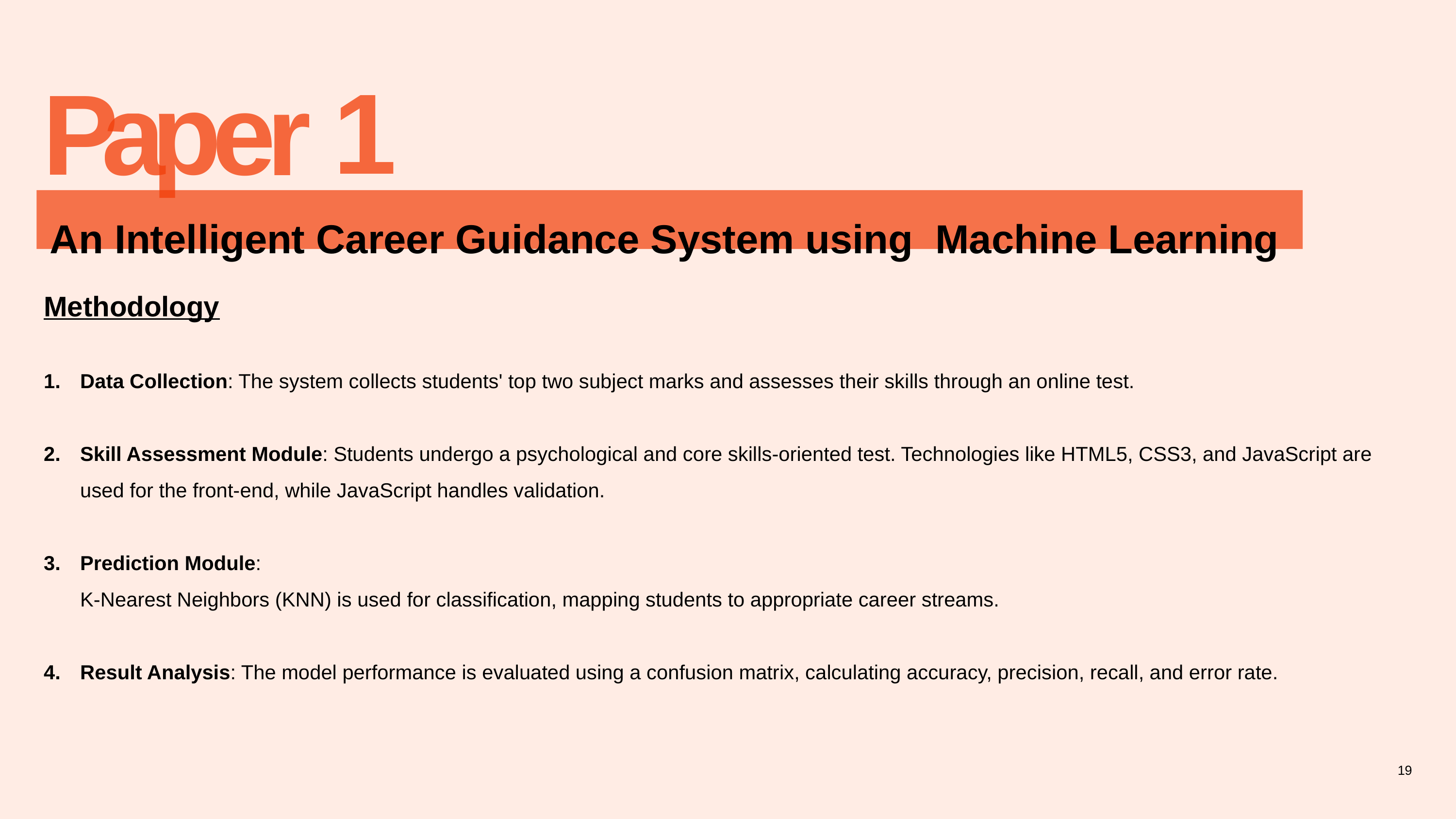

1
p
P
e
a
r

An Intelligent Career Guidance System using  Machine Learning
Methodology

Data Collection: The system collects students' top two subject marks and assesses their skills through an online test.

Skill Assessment Module: Students undergo a psychological and core skills-oriented test. Technologies like HTML5, CSS3, and JavaScript are used for the front-end, while JavaScript handles validation.

Prediction Module:
K-Nearest Neighbors (KNN) is used for classification, mapping students to appropriate career streams.

Result Analysis: The model performance is evaluated using a confusion matrix, calculating accuracy, precision, recall, and error rate.
19